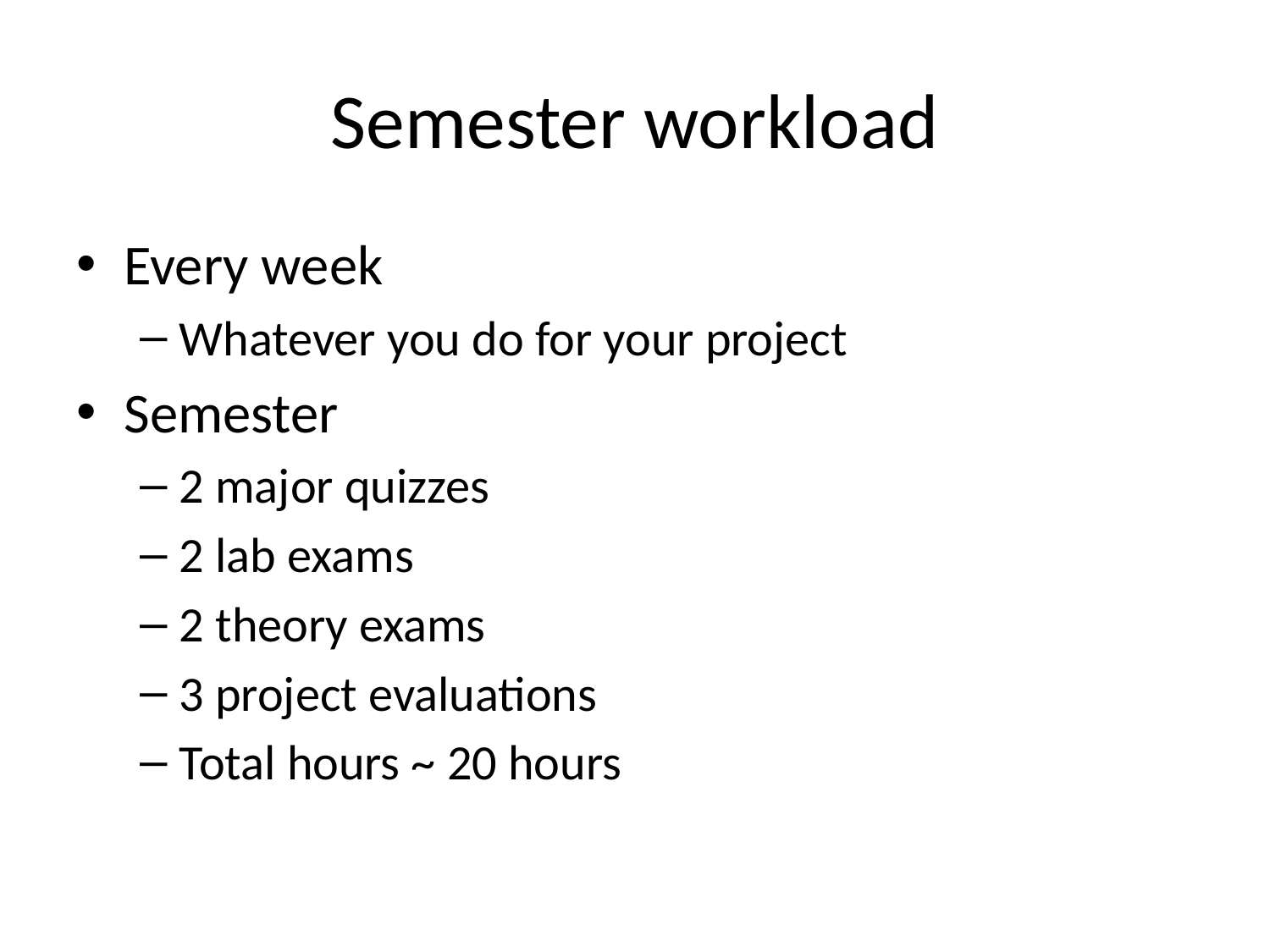

# Semester workload
Every week
Whatever you do for your project
Semester
2 major quizzes
2 lab exams
2 theory exams
3 project evaluations
Total hours ~ 20 hours